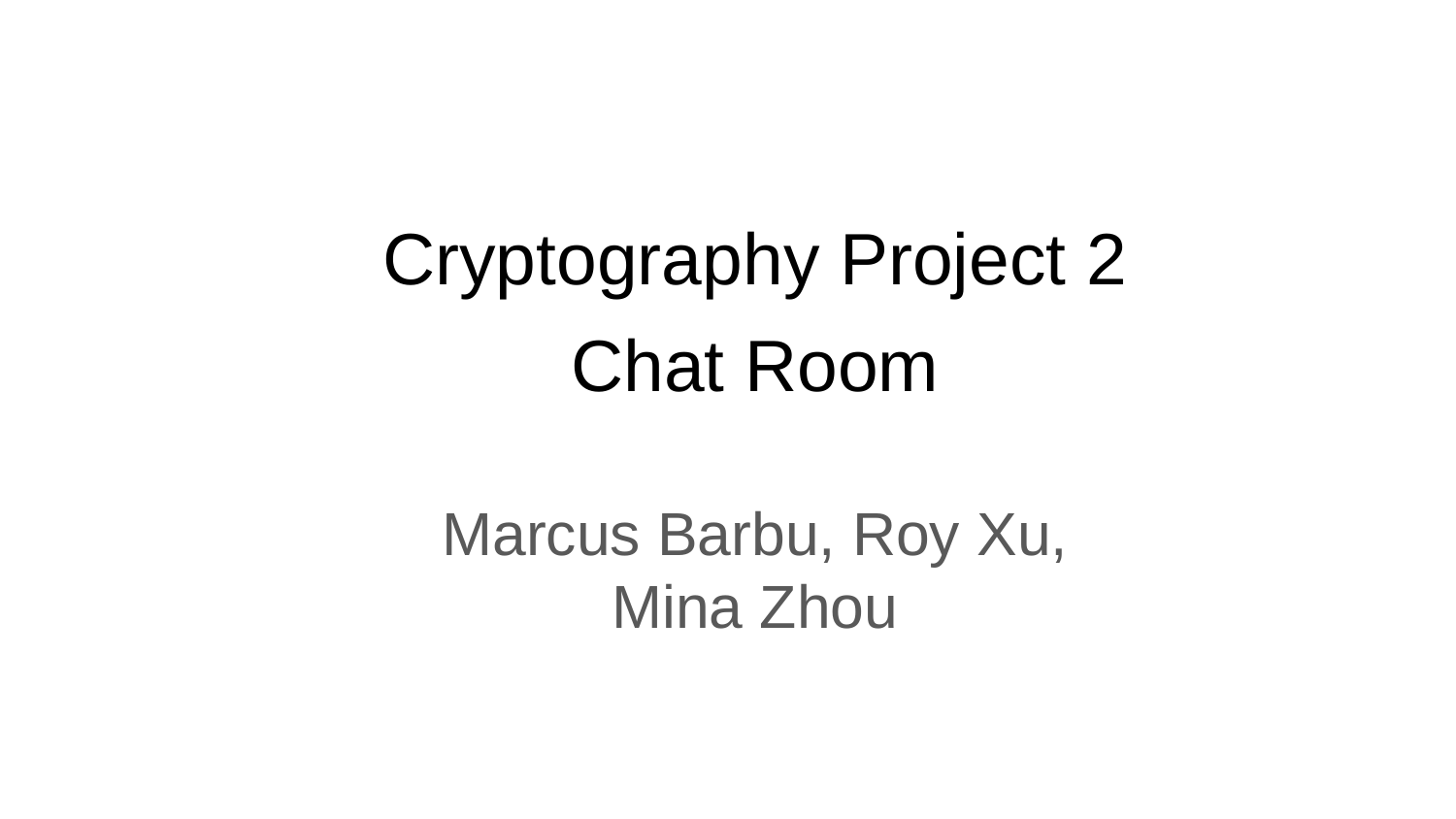

# Cryptography Project 2

Chat Room
Marcus Barbu, Roy Xu, Mina Zhou